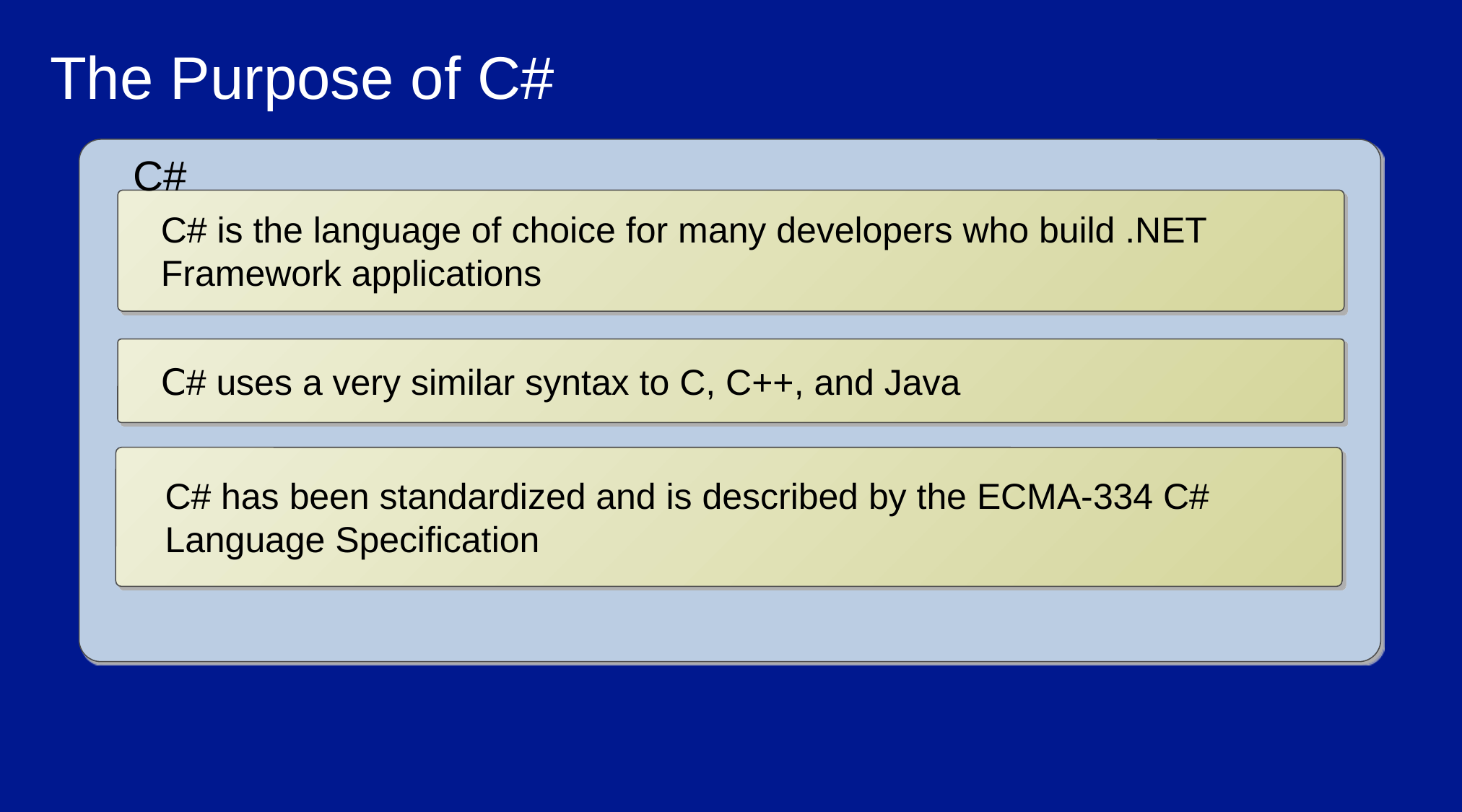

# The Purpose of C#

C#

C# is the language of choice for many developers who build .NET Framework applications

C# uses a very similar syntax to C, C++, and Java

C# has been standardized and is described by the ECMA-334 C# Language Specification